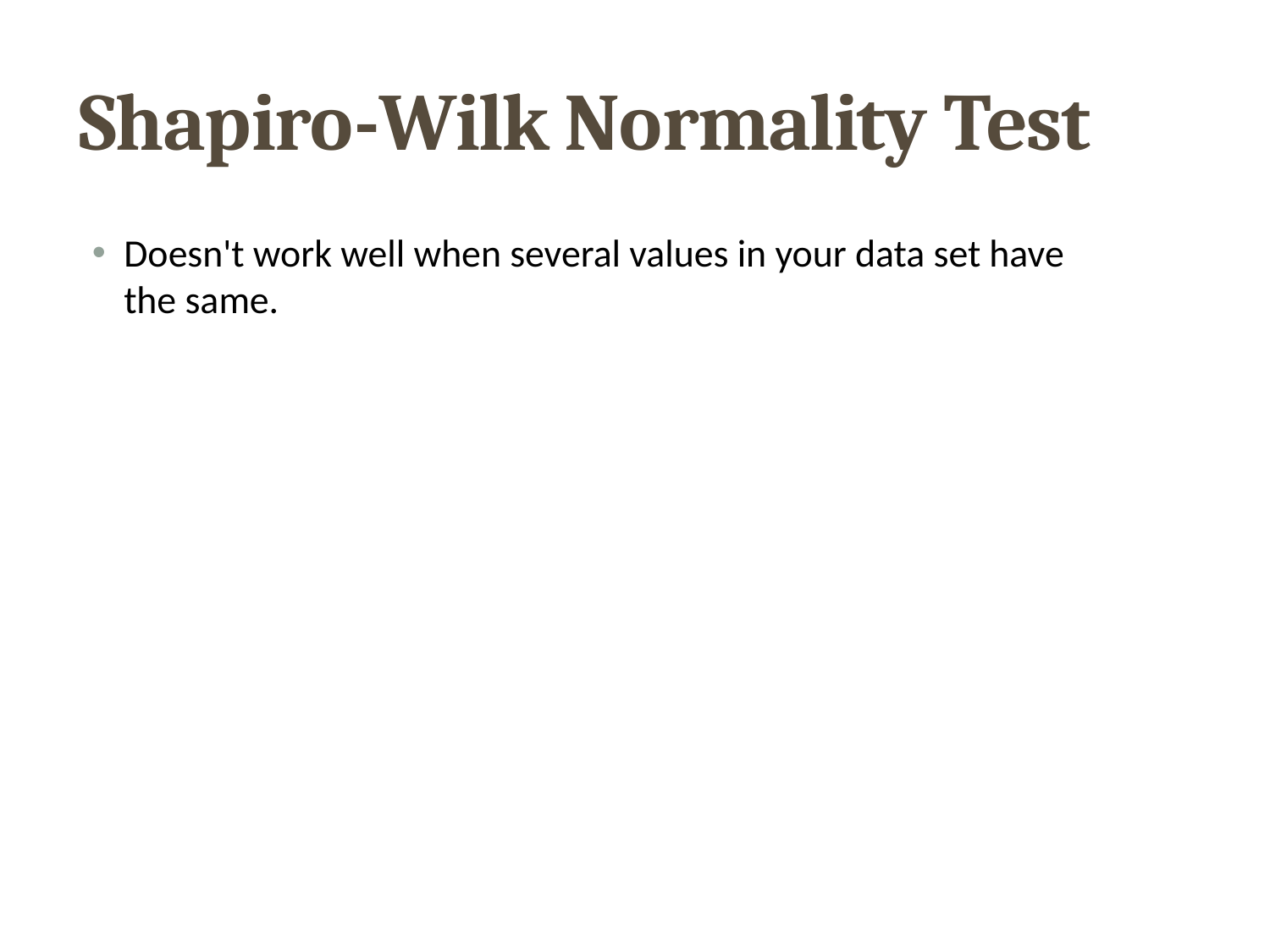

# Shapiro-Wilk Normality Test
Doesn't work well when several values in your data set have the same.